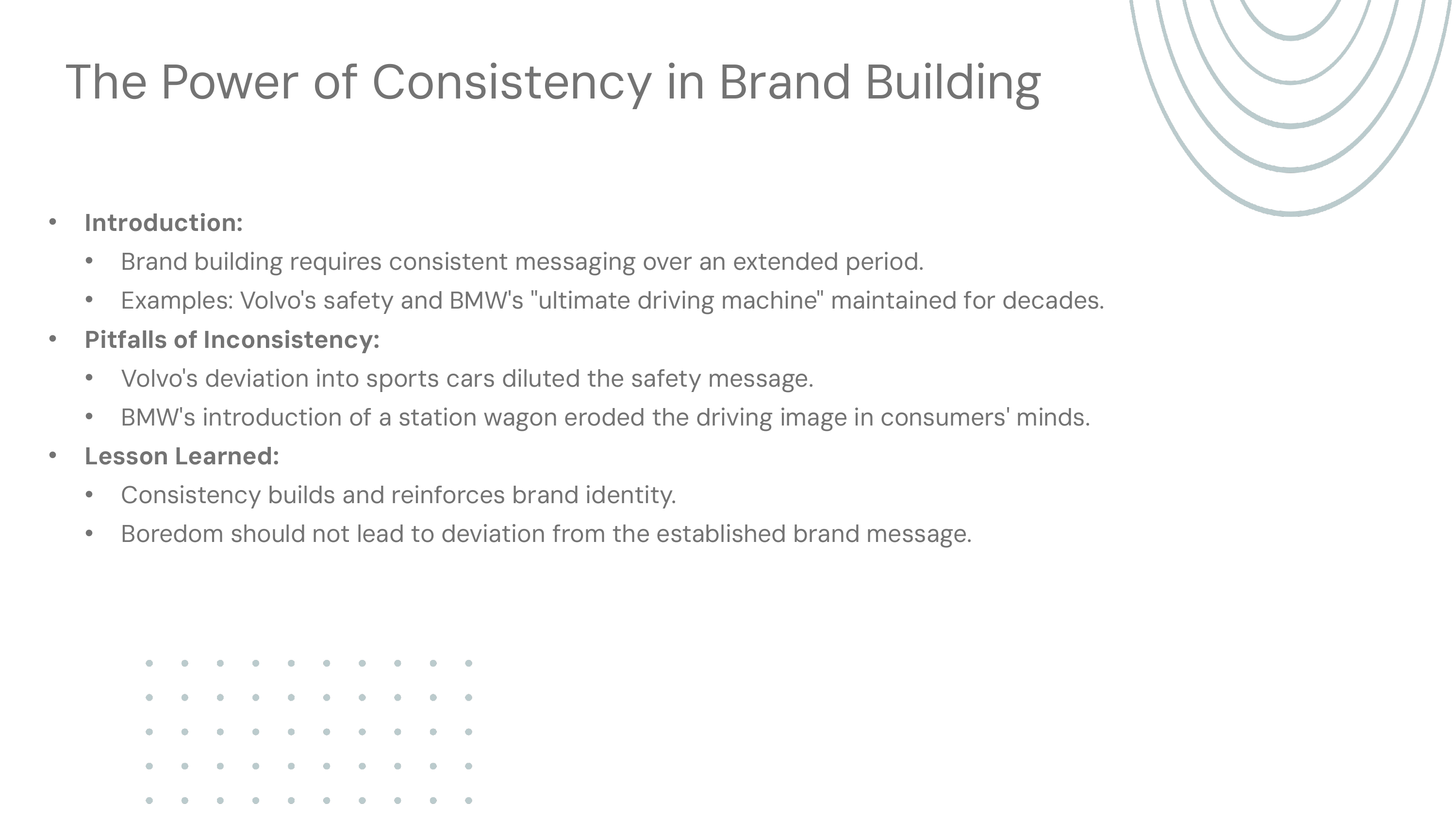

The Power of Consistency in Brand Building
Introduction:
Brand building requires consistent messaging over an extended period.
Examples: Volvo's safety and BMW's "ultimate driving machine" maintained for decades.
Pitfalls of Inconsistency:
Volvo's deviation into sports cars diluted the safety message.
BMW's introduction of a station wagon eroded the driving image in consumers' minds.
Lesson Learned:
Consistency builds and reinforces brand identity.
Boredom should not lead to deviation from the established brand message.